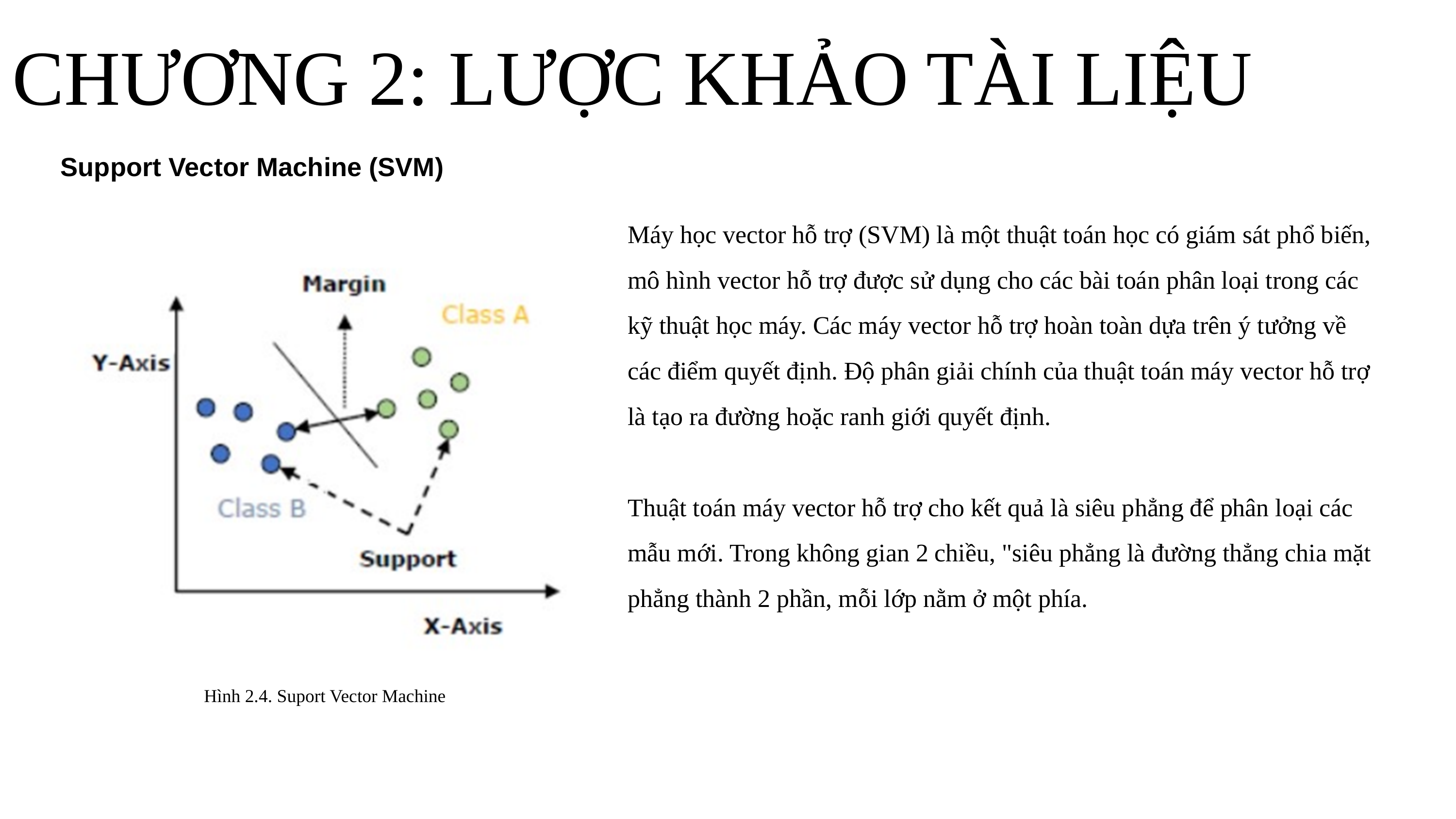

CHƯƠNG 2: LƯỢC KHẢO TÀI LIỆU
Support Vector Machine (SVM)
Máy học vector hỗ trợ (SVM) là một thuật toán học có giám sát phổ biến, mô hình vector hỗ trợ được sử dụng cho các bài toán phân loại trong các kỹ thuật học máy. Các máy vector hỗ trợ hoàn toàn dựa trên ý tưởng về các điểm quyết định. Độ phân giải chính của thuật toán máy vector hỗ trợ là tạo ra đường hoặc ranh giới quyết định.

Thuật toán máy vector hỗ trợ cho kết quả là siêu phẳng để phân loại các mẫu mới. Trong không gian 2 chiều, "siêu phẳng là đường thẳng chia mặt phẳng thành 2 phần, mỗi lớp nằm ở một phía.

Hình 2.4. Suport Vector Machine